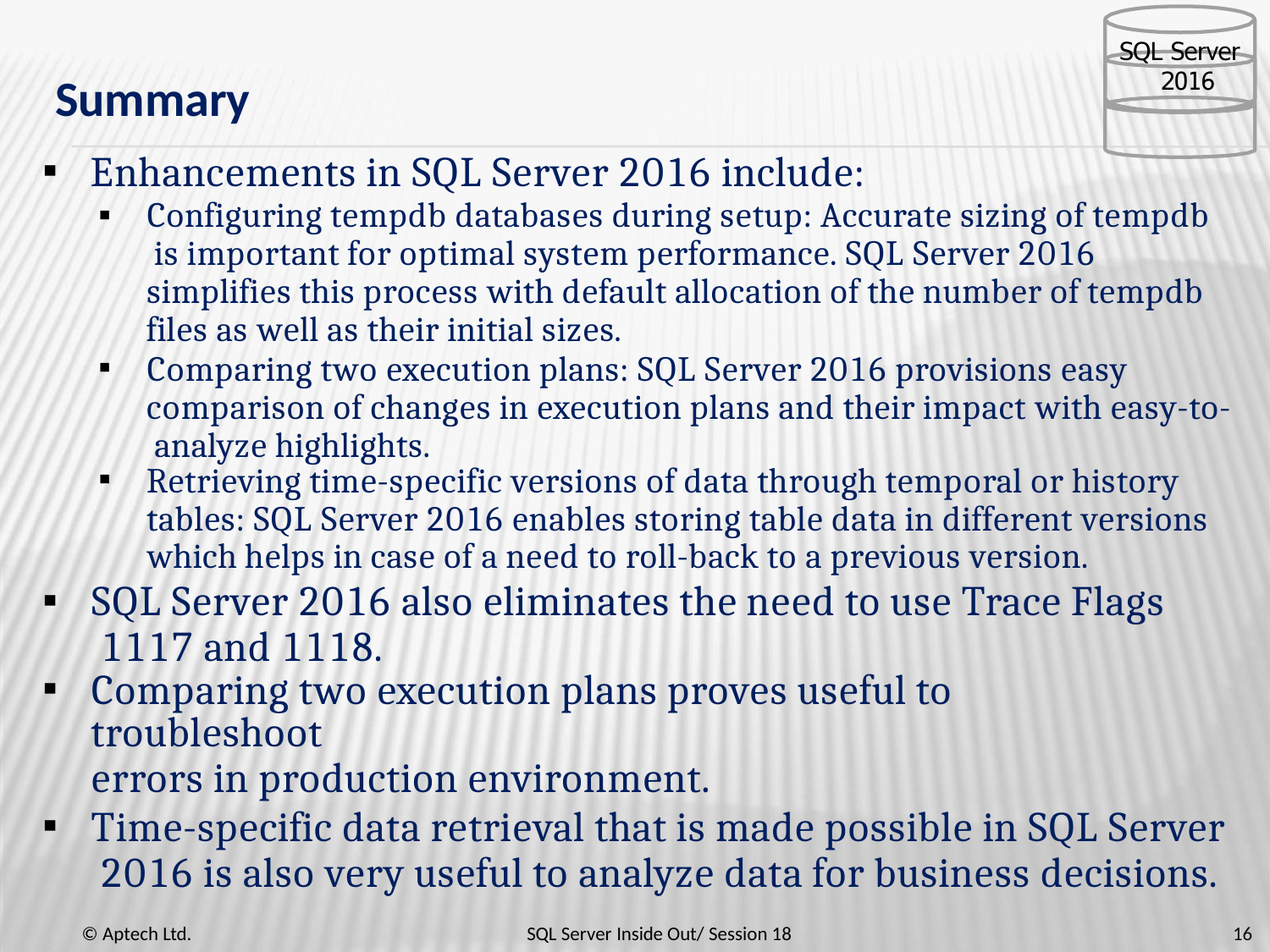

SQL Server  2016

# Summary

Enhancements in SQL Server 2016 include:
Configuring tempdb databases during setup: Accurate sizing of tempdb  is important for optimal system performance. SQL Server 2016  simplifies this process with default allocation of the number of tempdb  files as well as their initial sizes.
Comparing two execution plans: SQL Server 2016 provisions easy  comparison of changes in execution plans and their impact with easy-to-  analyze highlights.
Retrieving time-specific versions of data through temporal or history
tables: SQL Server 2016 enables storing table data in different versions
which helps in case of a need to roll-back to a previous version.
SQL Server 2016 also eliminates the need to use Trace Flags  1117 and 1118.
Comparing two execution plans proves useful to troubleshoot
errors in production environment.
Time-specific data retrieval that is made possible in SQL Server  2016 is also very useful to analyze data for business decisions.

© Aptech Ltd.
SQL Server Inside Out/ Session 18
16